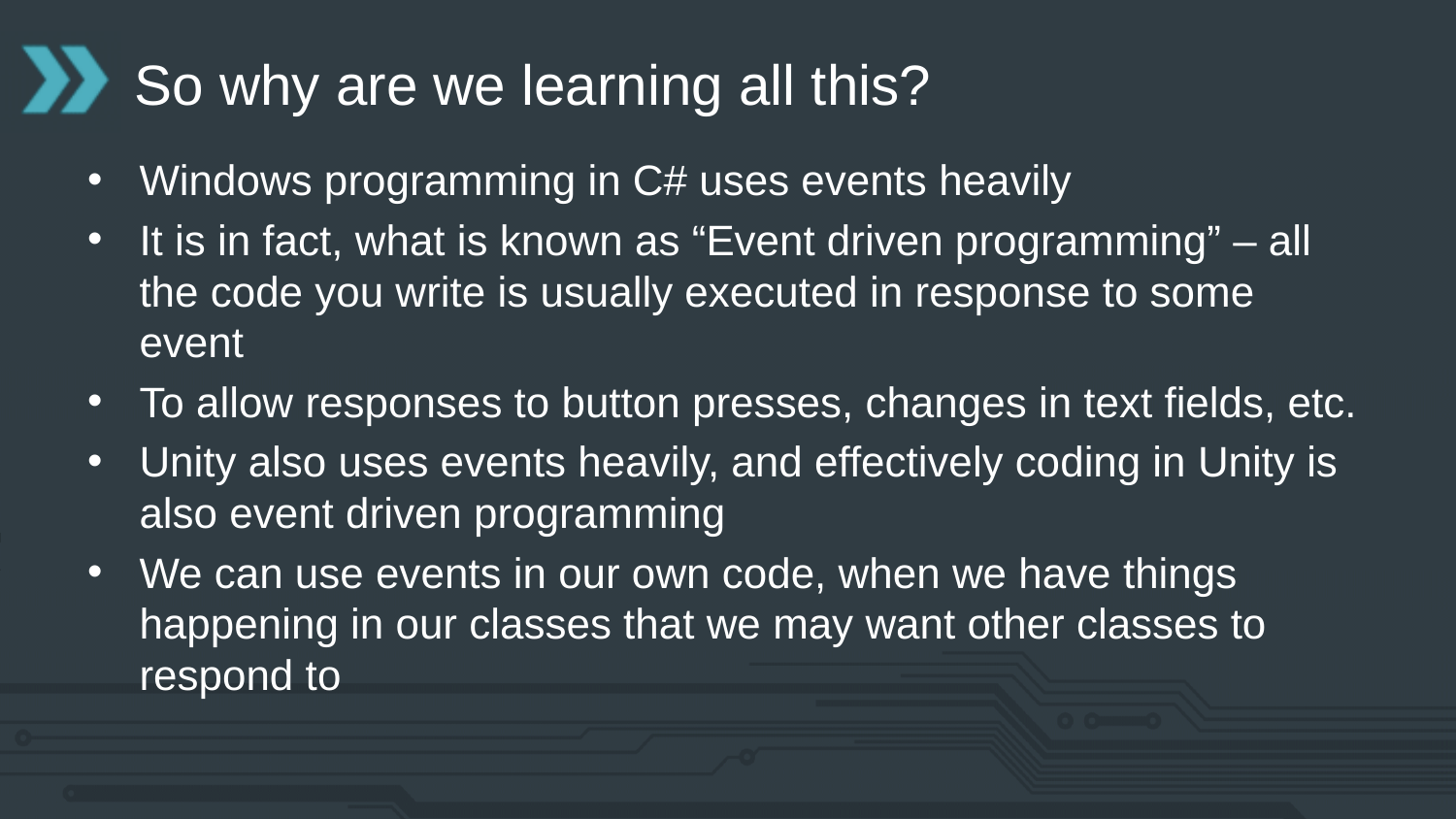

# So why are we learning all this?
Windows programming in C# uses events heavily
It is in fact, what is known as “Event driven programming” – all the code you write is usually executed in response to some event
To allow responses to button presses, changes in text fields, etc.
Unity also uses events heavily, and effectively coding in Unity is also event driven programming
We can use events in our own code, when we have things happening in our classes that we may want other classes to respond to